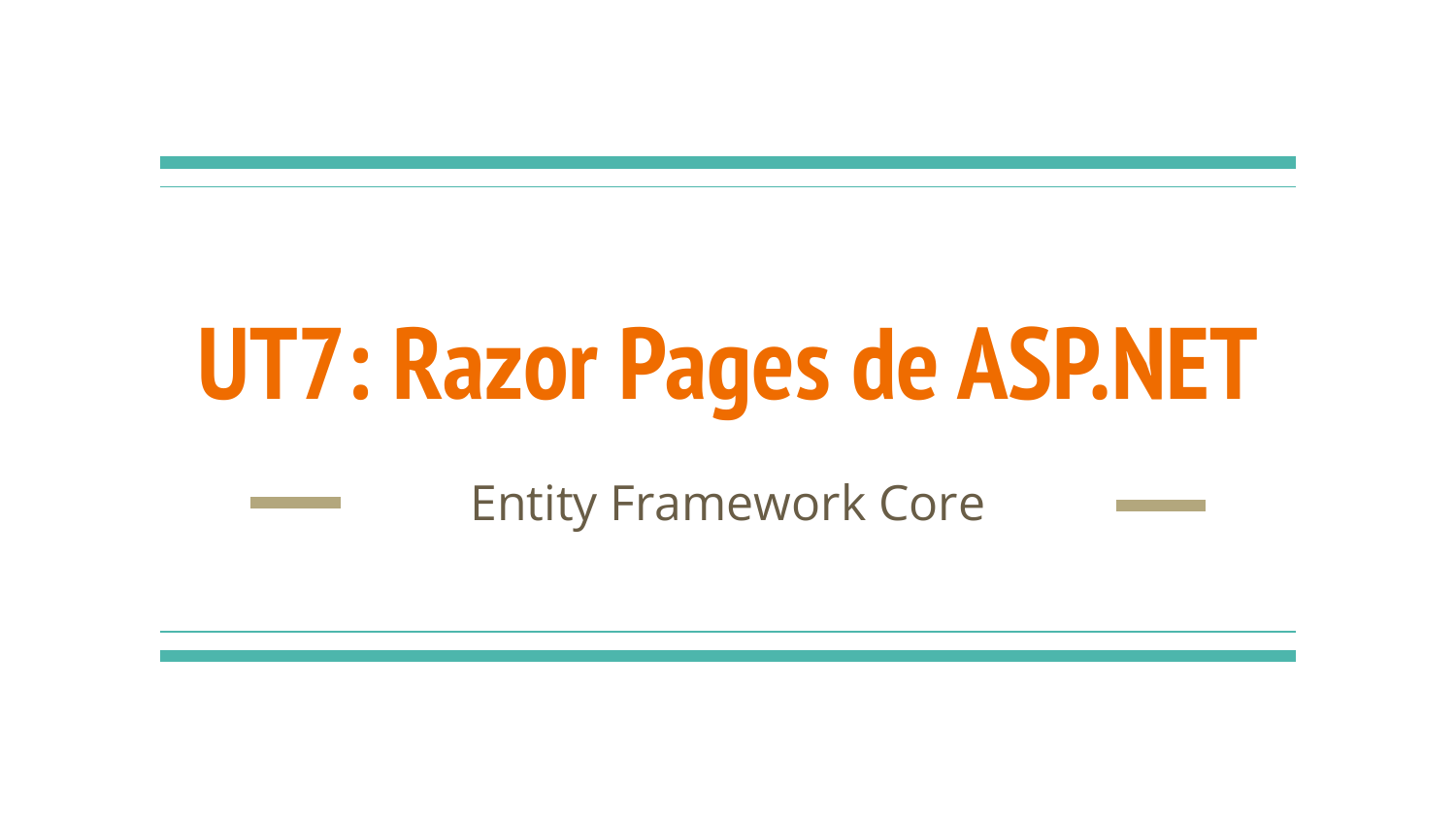

# UT7: Razor Pages de ASP.NET
Entity Framework Core